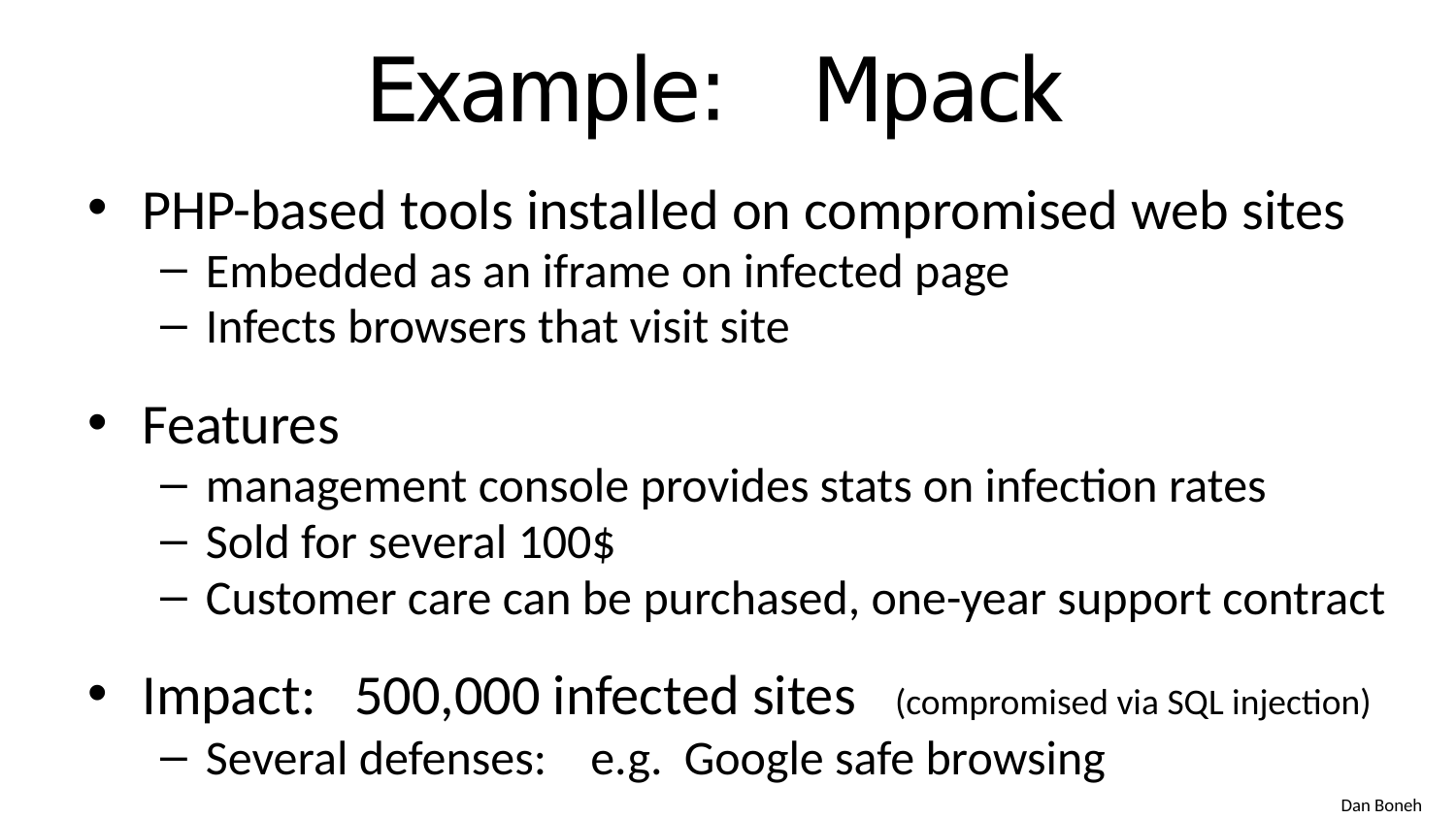

# Example:   Mpack
PHP-based tools installed on compromised web sites
Embedded as an iframe on infected page
Infects browsers that visit site
Features
management console provides stats on infection rates
Sold for several 100$
Customer care can be purchased, one-year support contract
Impact:   500,000 infected sites   (compromised via SQL injection)
Several defenses:    e.g.  Google safe browsing